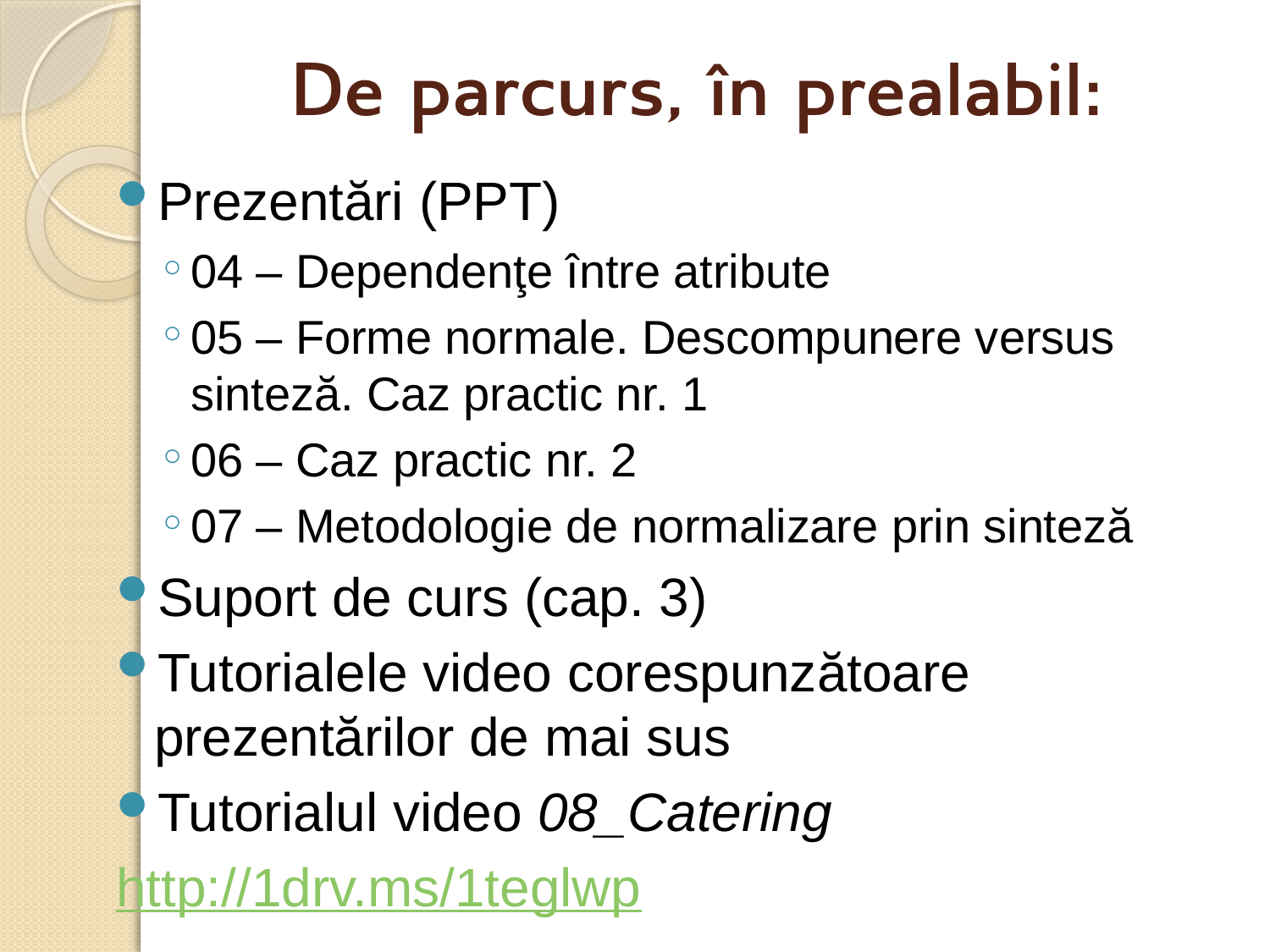

# De parcurs, în prealabil:
Prezentări (PPT)
04 – Dependenţe între atribute
05 – Forme normale. Descompunere versus sinteză. Caz practic nr. 1
06 – Caz practic nr. 2
07 – Metodologie de normalizare prin sinteză
Suport de curs (cap. 3)
Tutorialele video corespunzătoare prezentărilor de mai sus
Tutorialul video 08_Catering
http://1drv.ms/1teglwp